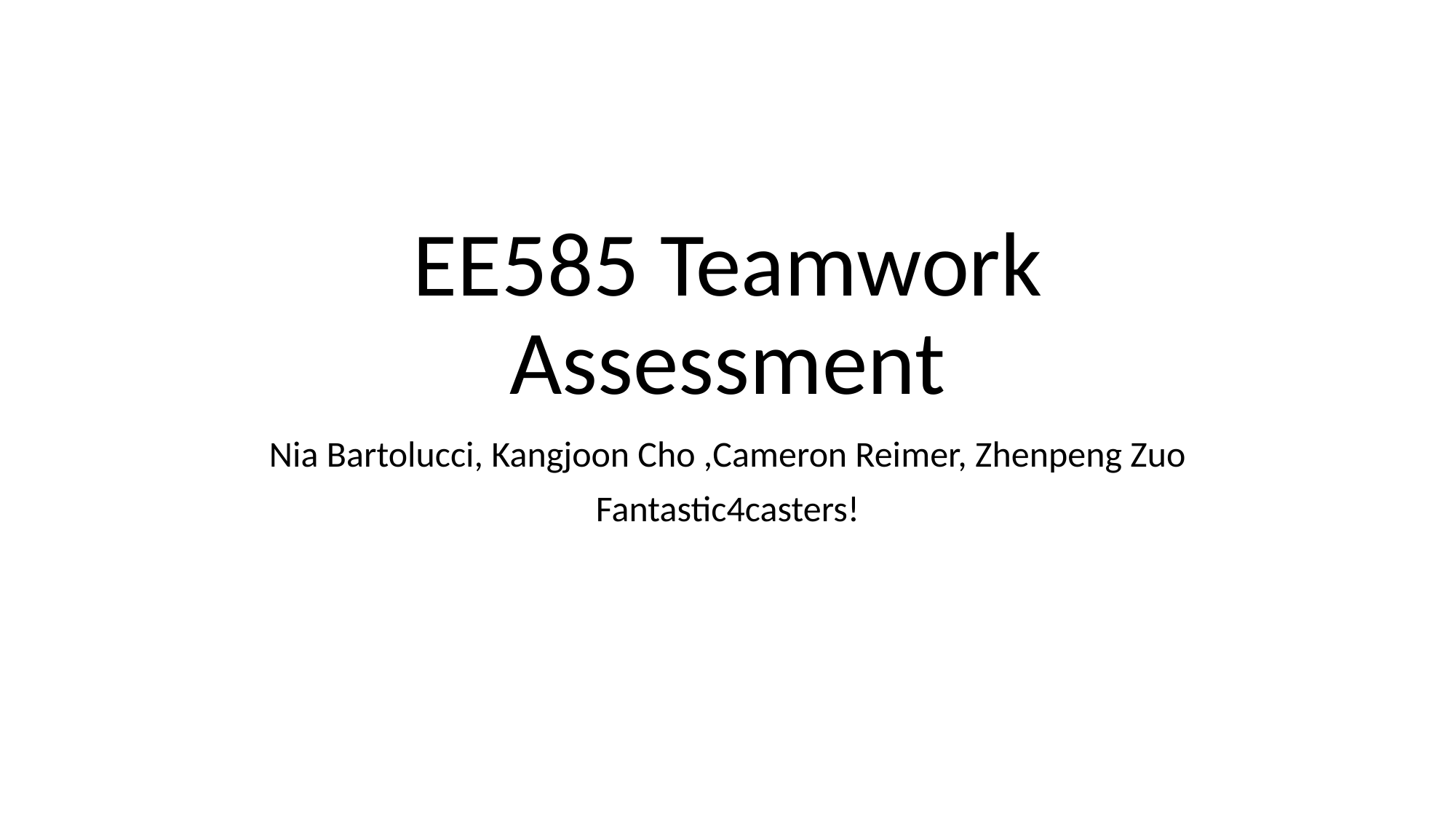

# EE585 Teamwork Assessment
Nia Bartolucci, Kangjoon Cho ,Cameron Reimer, Zhenpeng Zuo
Fantastic4casters!